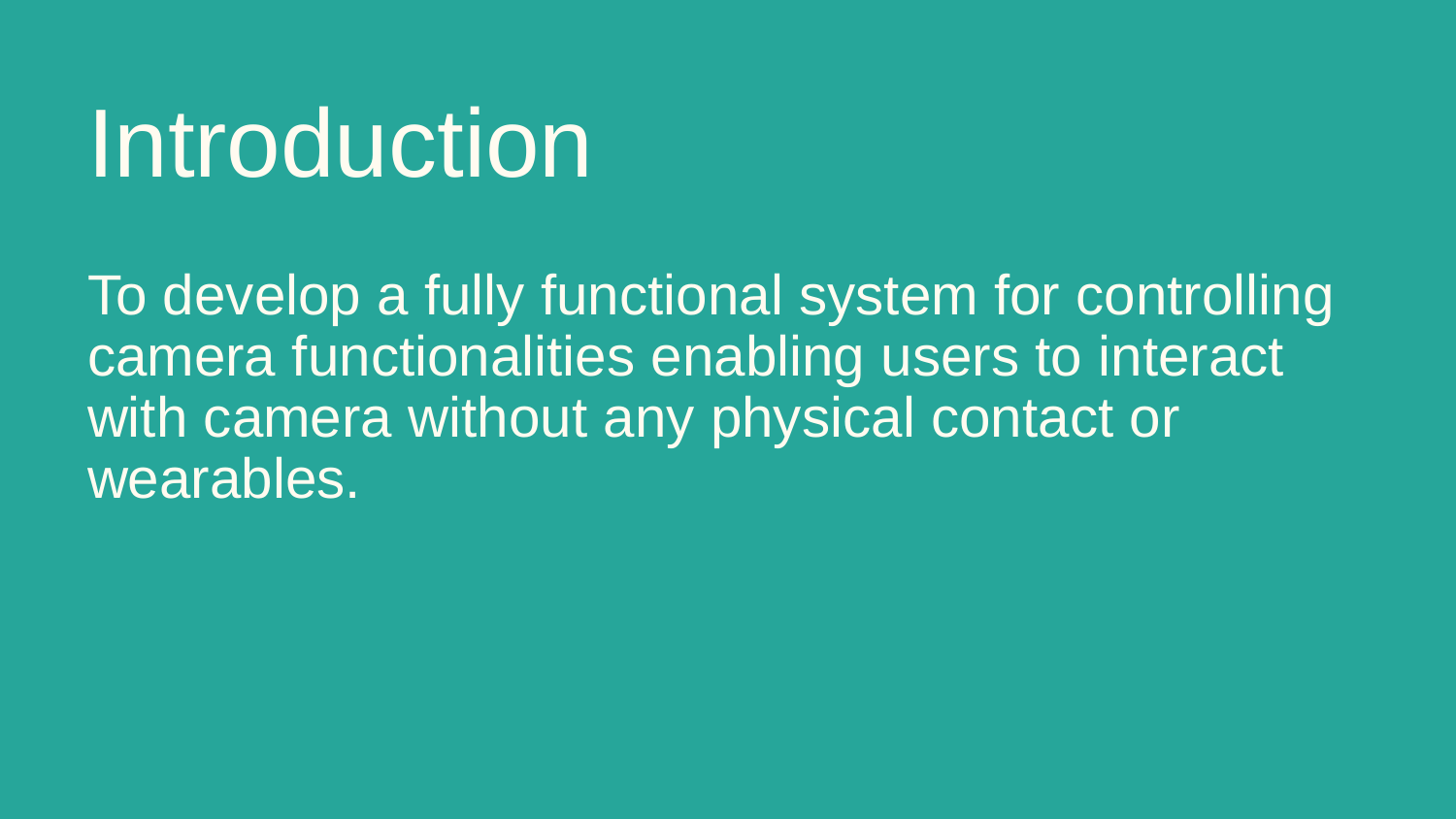

# Introduction
To develop a fully functional system for controlling camera functionalities enabling users to interact with camera without any physical contact or wearables.